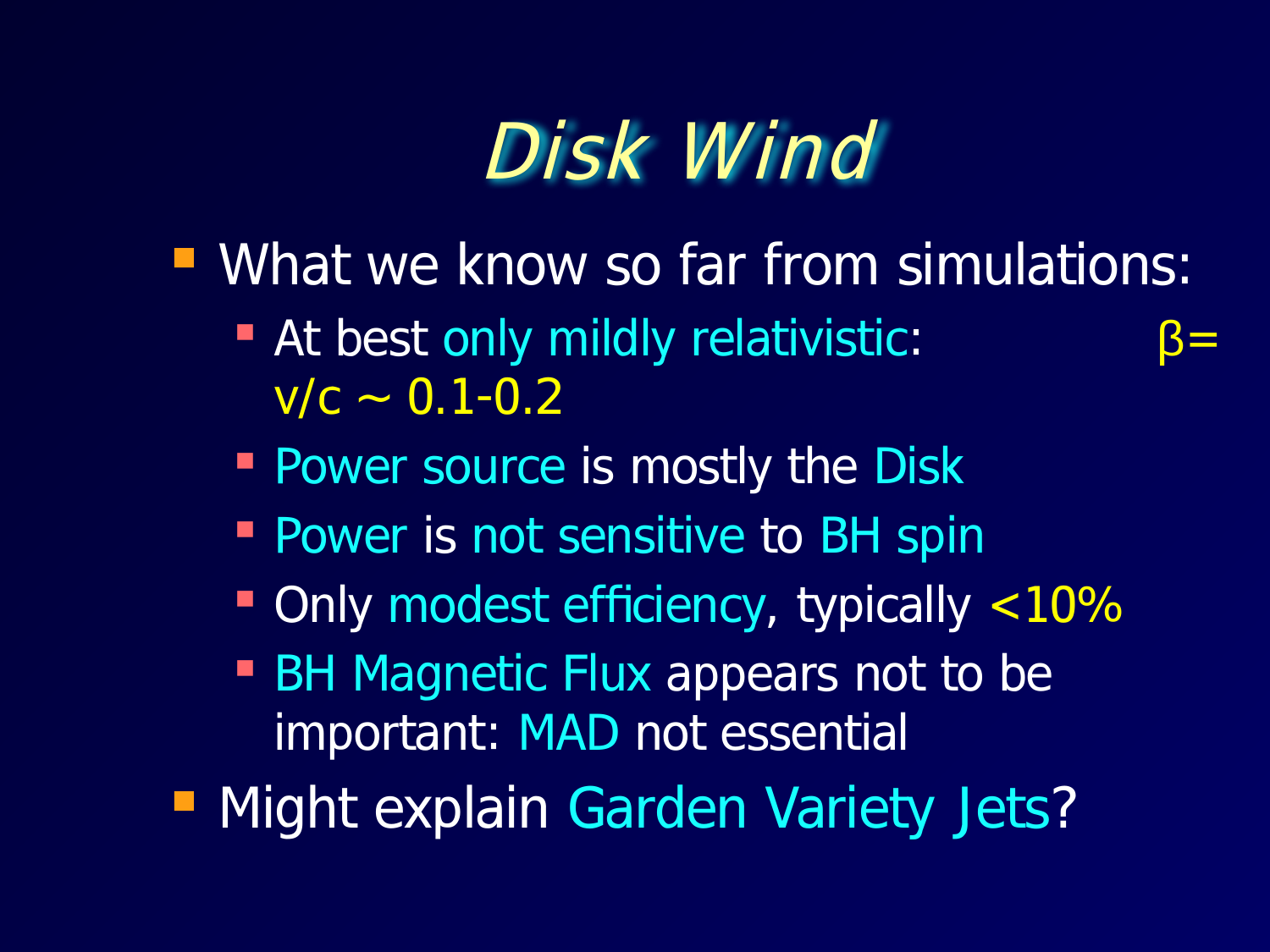

# Disk Wind
What we know so far from simulations:
At best only mildly relativistic:               β= v/c ~ 0.1-0.2
Power source is mostly the Disk
Power is not sensitive to BH spin
Only modest efficiency, typically <10%
BH Magnetic Flux appears not to be important: MAD not essential
Might explain Garden Variety Jets?